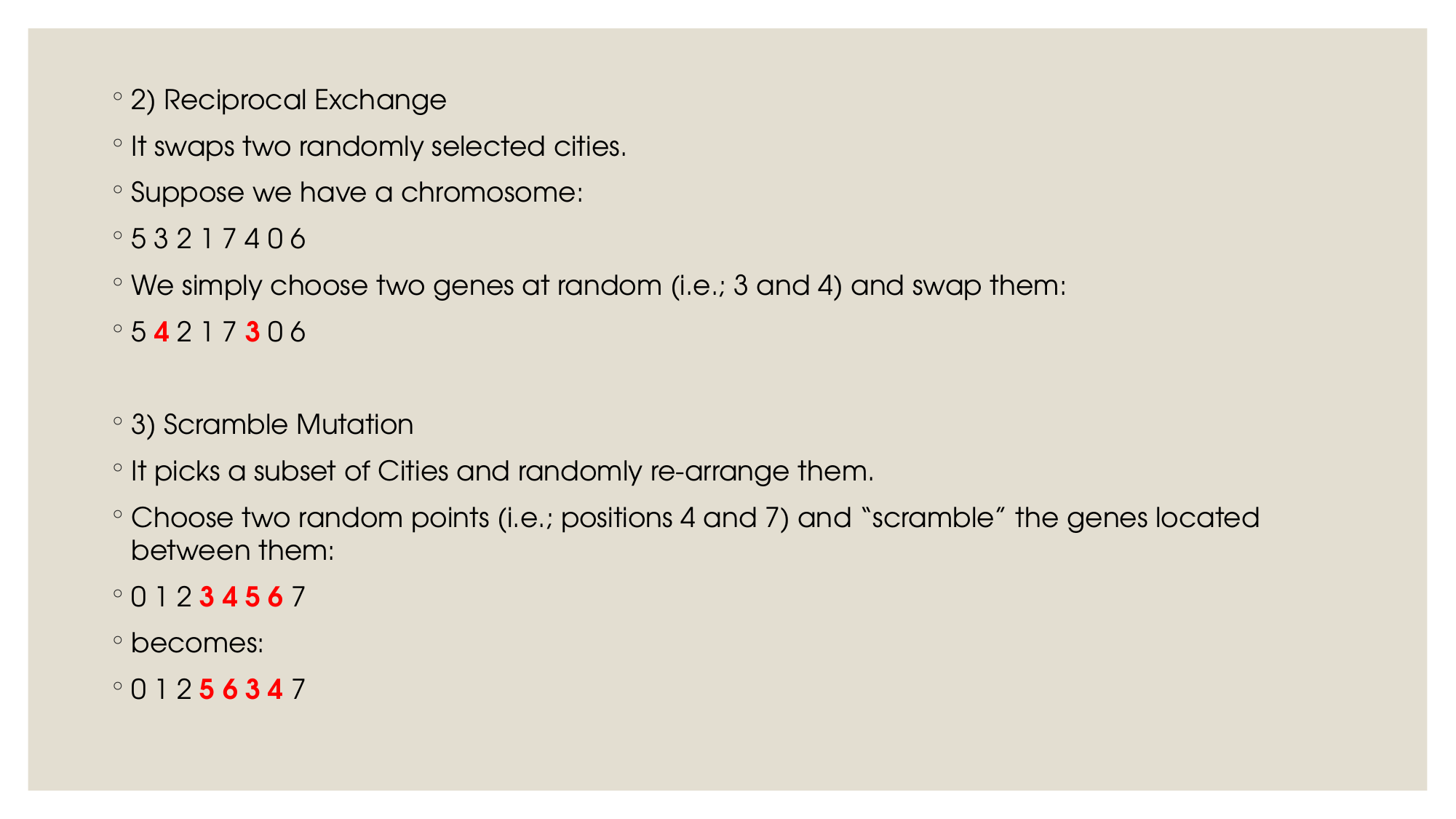

2) Reciprocal Exchange
It swaps two randomly selected cities.
Suppose we have a chromosome:
5 3 2 1 7 4 0 6
We simply choose two genes at random (i.e.; 3 and 4) and swap them:
5 4 2 1 7 3 0 6

3) Scramble Mutation
It picks a subset of Cities and randomly re-arrange them.
Choose two random points (i.e.; positions 4 and 7) and “scramble” the genes located between them:
0 1 2 3 4 5 6 7
becomes:
0 1 2 5 6 3 4 7